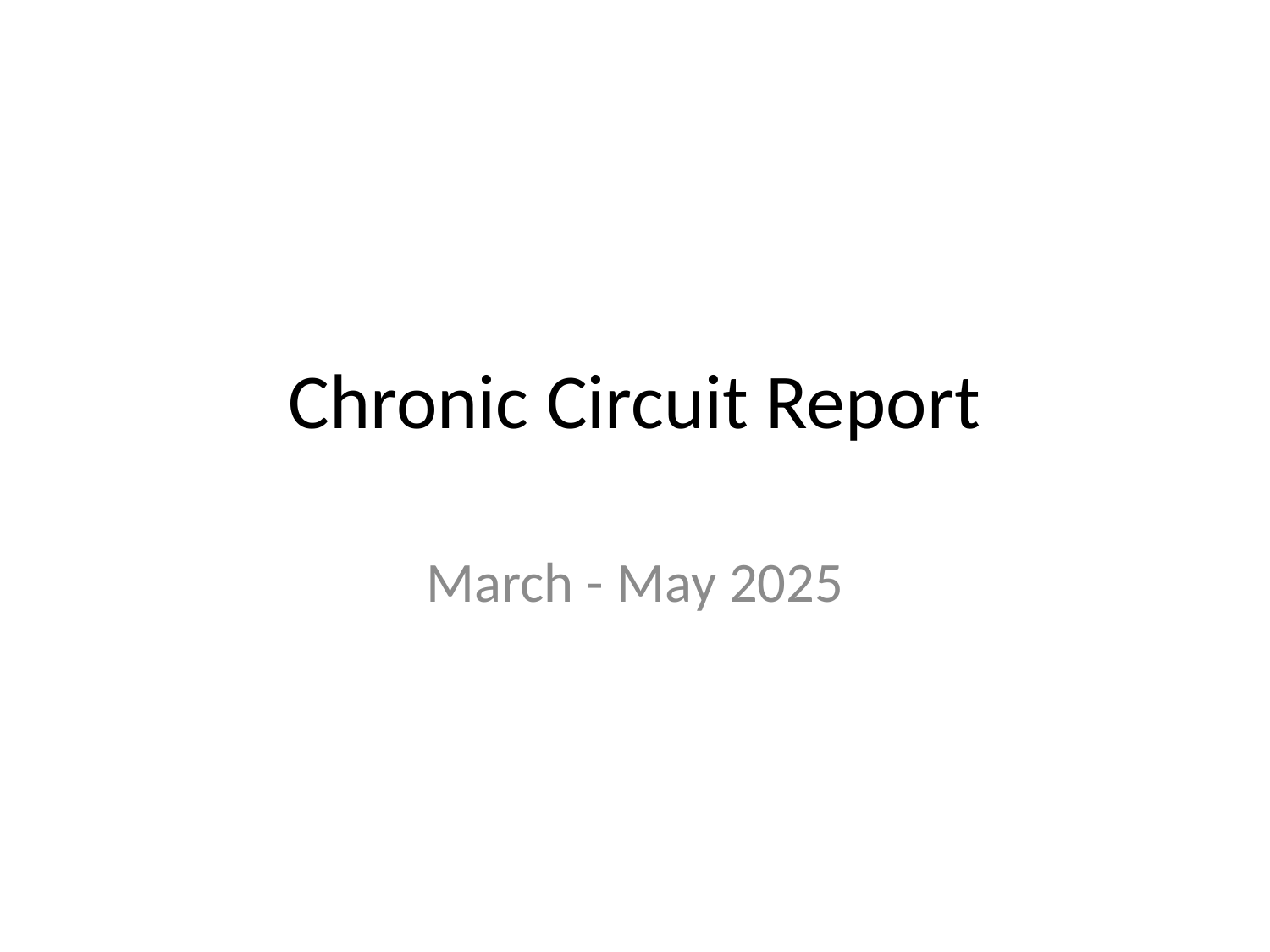

# Chronic Circuit Report
March - May 2025